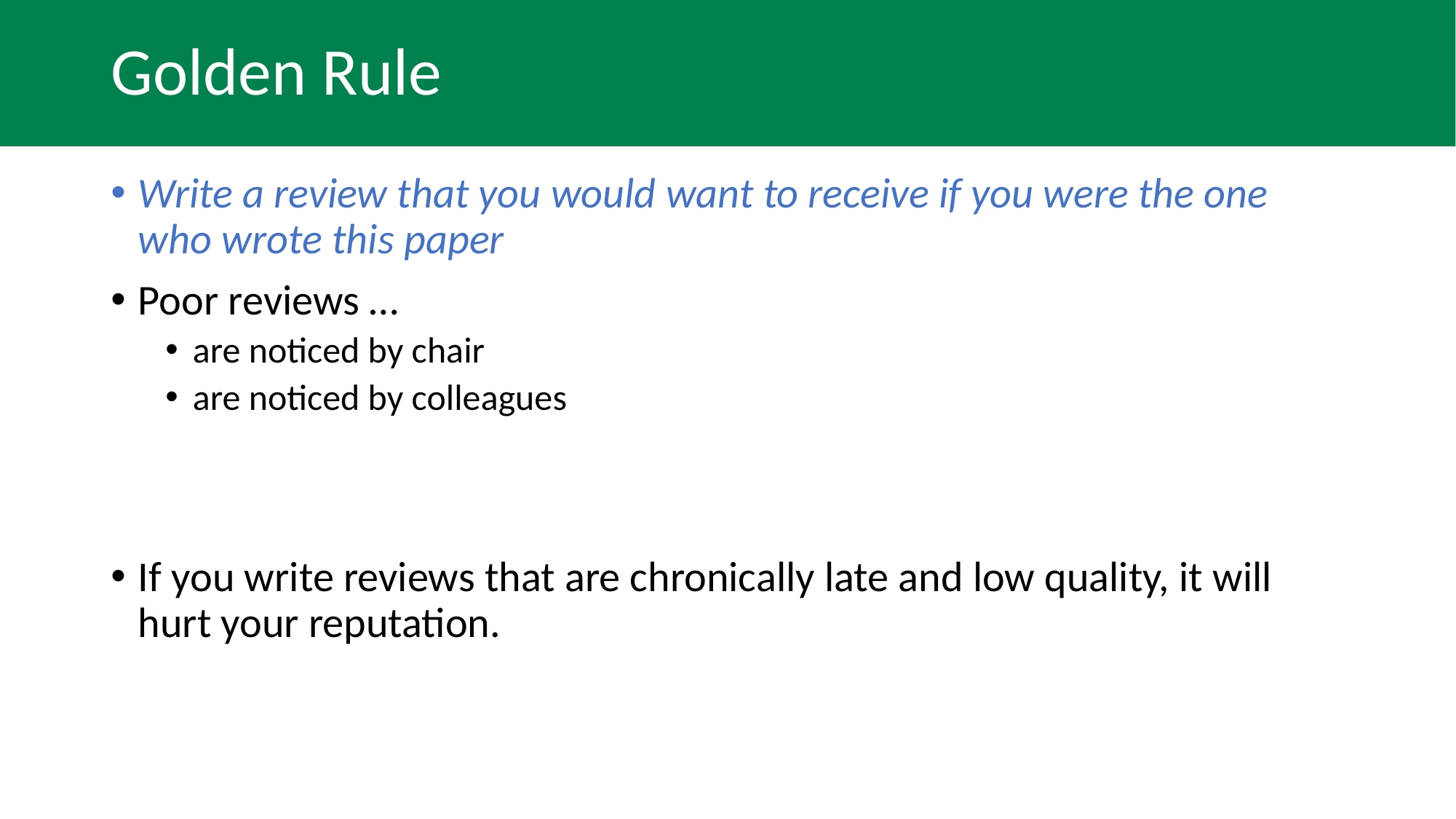

# Golden Rule
Write a review that you would want to receive if you were the one who wrote this paper
Poor reviews …
are noticed by chair
are noticed by colleagues

If you write reviews that are chronically late and low quality, it will hurt your reputation.